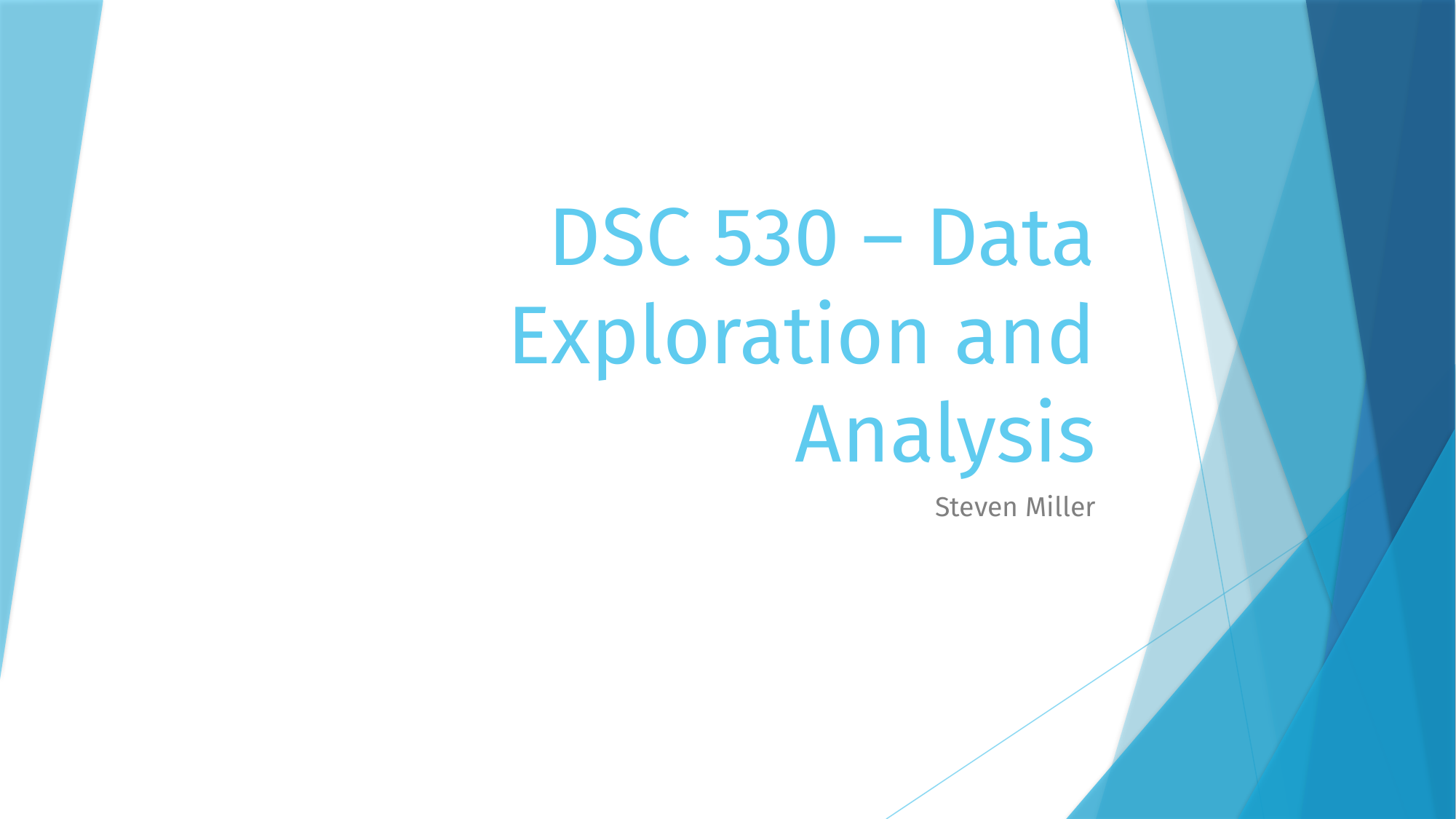

# DSC 530 – Data Exploration and Analysis
Steven Miller